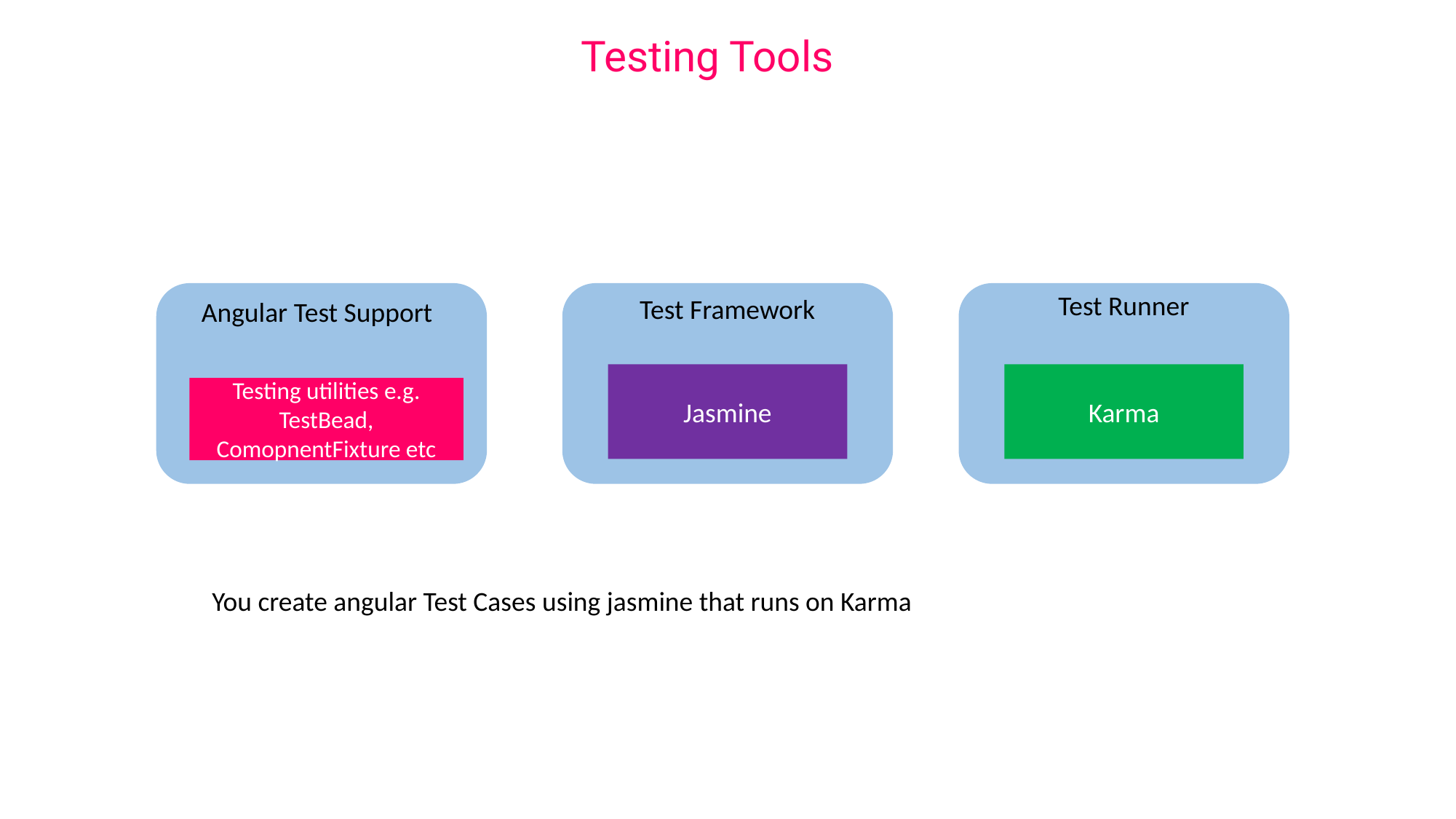

Testing Tools

Test Runner
Test Framework
Angular Test Support
Jasmine
Karma
Testing utilities e.g. TestBead,
ComopnentFixture etc
You create angular Test Cases using jasmine that runs on Karma